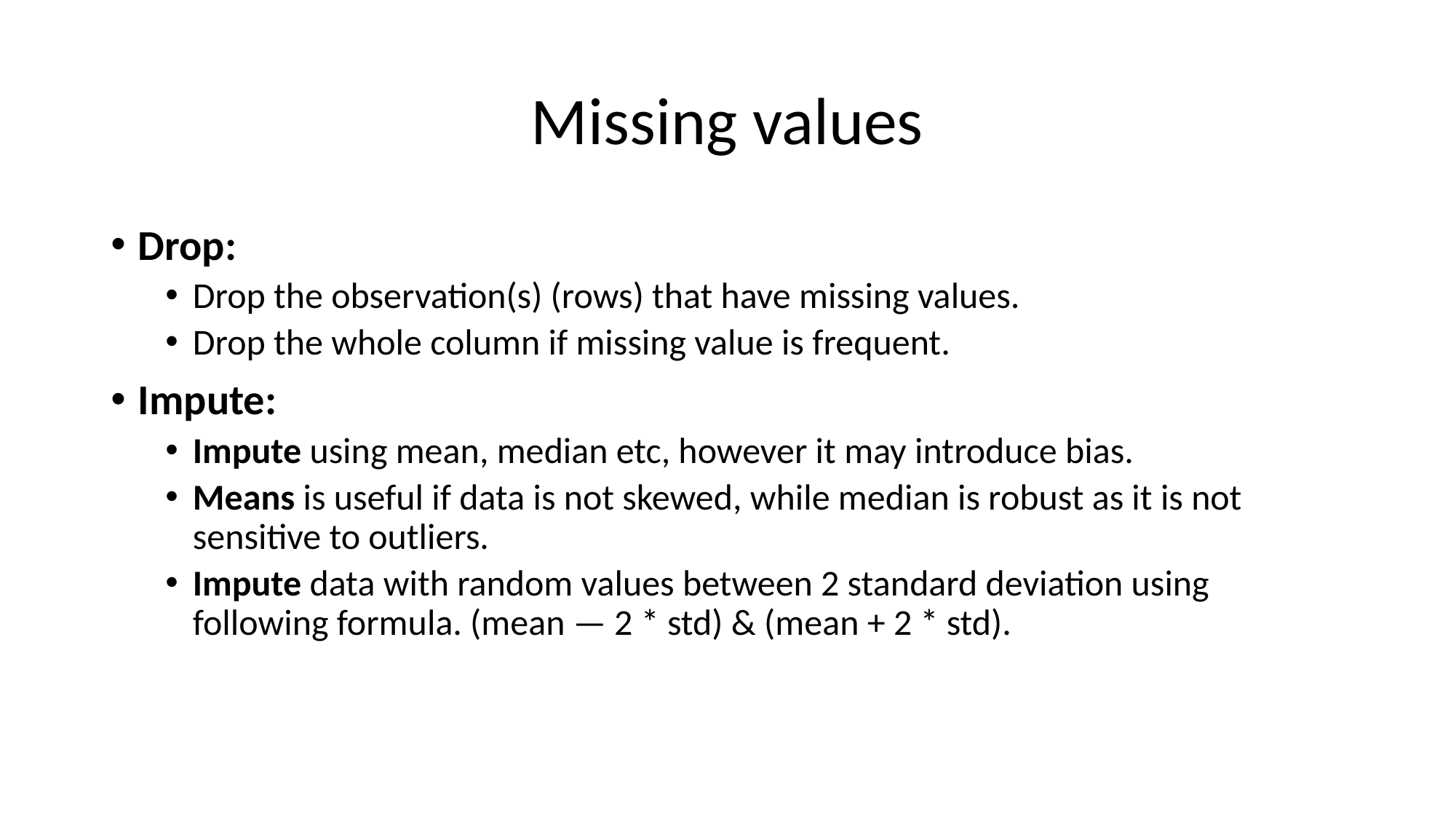

# Missing values
Drop:
Drop the observation(s) (rows) that have missing values.
Drop the whole column if missing value is frequent.
Impute:
Impute using mean, median etc, however it may introduce bias.
Means is useful if data is not skewed, while median is robust as it is not sensitive to outliers.
Impute data with random values between 2 standard deviation using following formula. (mean — 2 * std) & (mean + 2 * std).